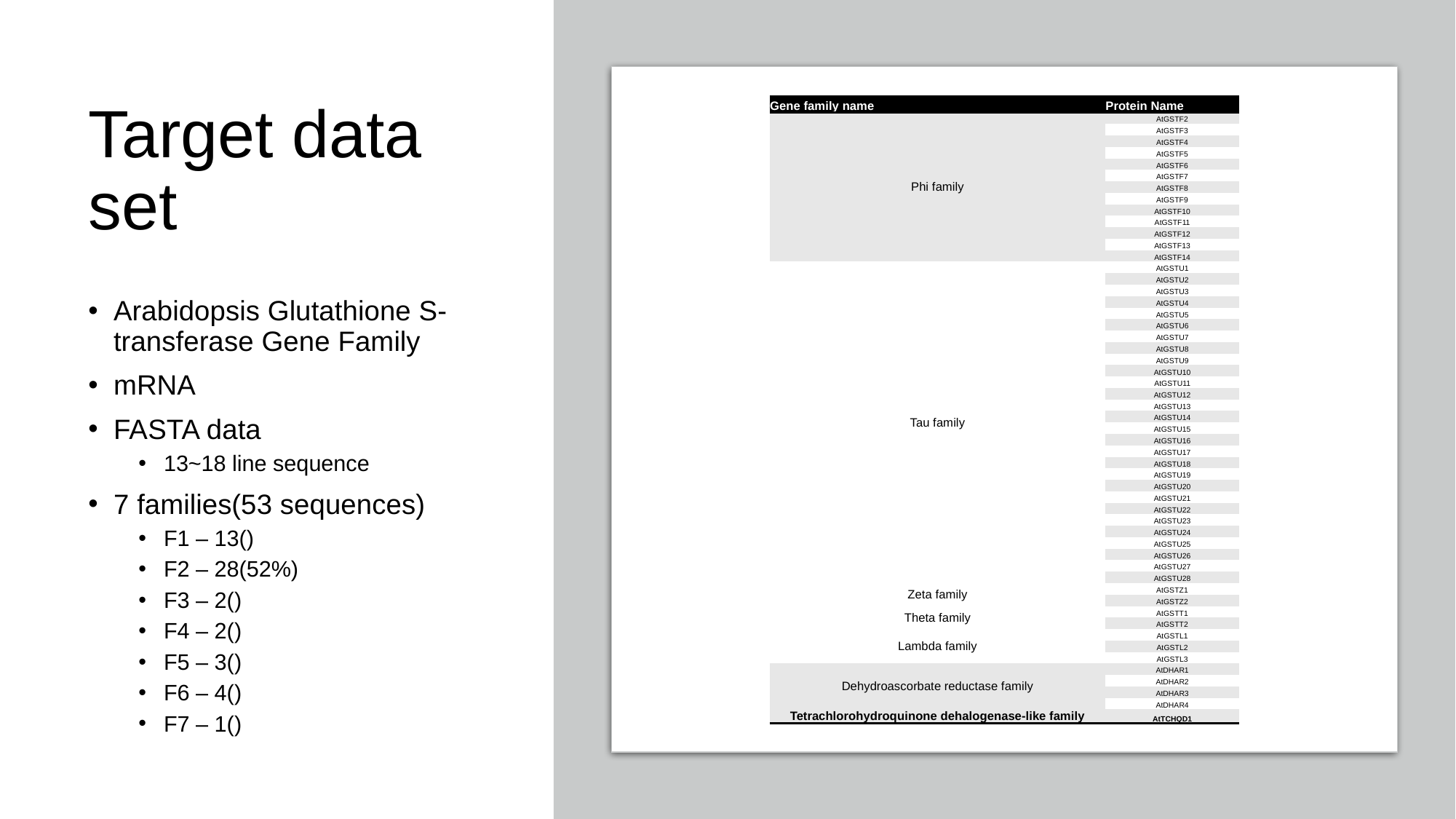

# Target data set
| Gene family name | Protein Name |
| --- | --- |
| Phi family | AtGSTF2 |
|  | AtGSTF3 |
|  | AtGSTF4 |
|  | AtGSTF5 |
|  | AtGSTF6 |
|  | AtGSTF7 |
|  | AtGSTF8 |
|  | AtGSTF9 |
|  | AtGSTF10 |
|  | AtGSTF11 |
|  | AtGSTF12 |
|  | AtGSTF13 |
|  | AtGSTF14 |
| Tau family | AtGSTU1 |
|  | AtGSTU2 |
|  | AtGSTU3 |
|  | AtGSTU4 |
|  | AtGSTU5 |
|  | AtGSTU6 |
|  | AtGSTU7 |
|  | AtGSTU8 |
|  | AtGSTU9 |
|  | AtGSTU10 |
|  | AtGSTU11 |
|  | AtGSTU12 |
|  | AtGSTU13 |
|  | AtGSTU14 |
|  | AtGSTU15 |
|  | AtGSTU16 |
|  | AtGSTU17 |
|  | AtGSTU18 |
|  | AtGSTU19 |
|  | AtGSTU20 |
|  | AtGSTU21 |
|  | AtGSTU22 |
|  | AtGSTU23 |
|  | AtGSTU24 |
|  | AtGSTU25 |
|  | AtGSTU26 |
|  | AtGSTU27 |
|  | AtGSTU28 |
| Zeta family | AtGSTZ1 |
|  | AtGSTZ2 |
| Theta family | AtGSTT1 |
|  | AtGSTT2 |
| Lambda family | AtGSTL1 |
|  | AtGSTL2 |
|  | AtGSTL3 |
| Dehydroascorbate reductase family | AtDHAR1 |
|  | AtDHAR2 |
|  | AtDHAR3 |
|  | AtDHAR4 |
| Tetrachlorohydroquinone dehalogenase-like family | AtTCHQD1 |
Arabidopsis Glutathione S-transferase Gene Family
mRNA
FASTA data
13~18 line sequence
7 families(53 sequences)
F1 – 13()
F2 – 28(52%)
F3 – 2()
F4 – 2()
F5 – 3()
F6 – 4()
F7 – 1()